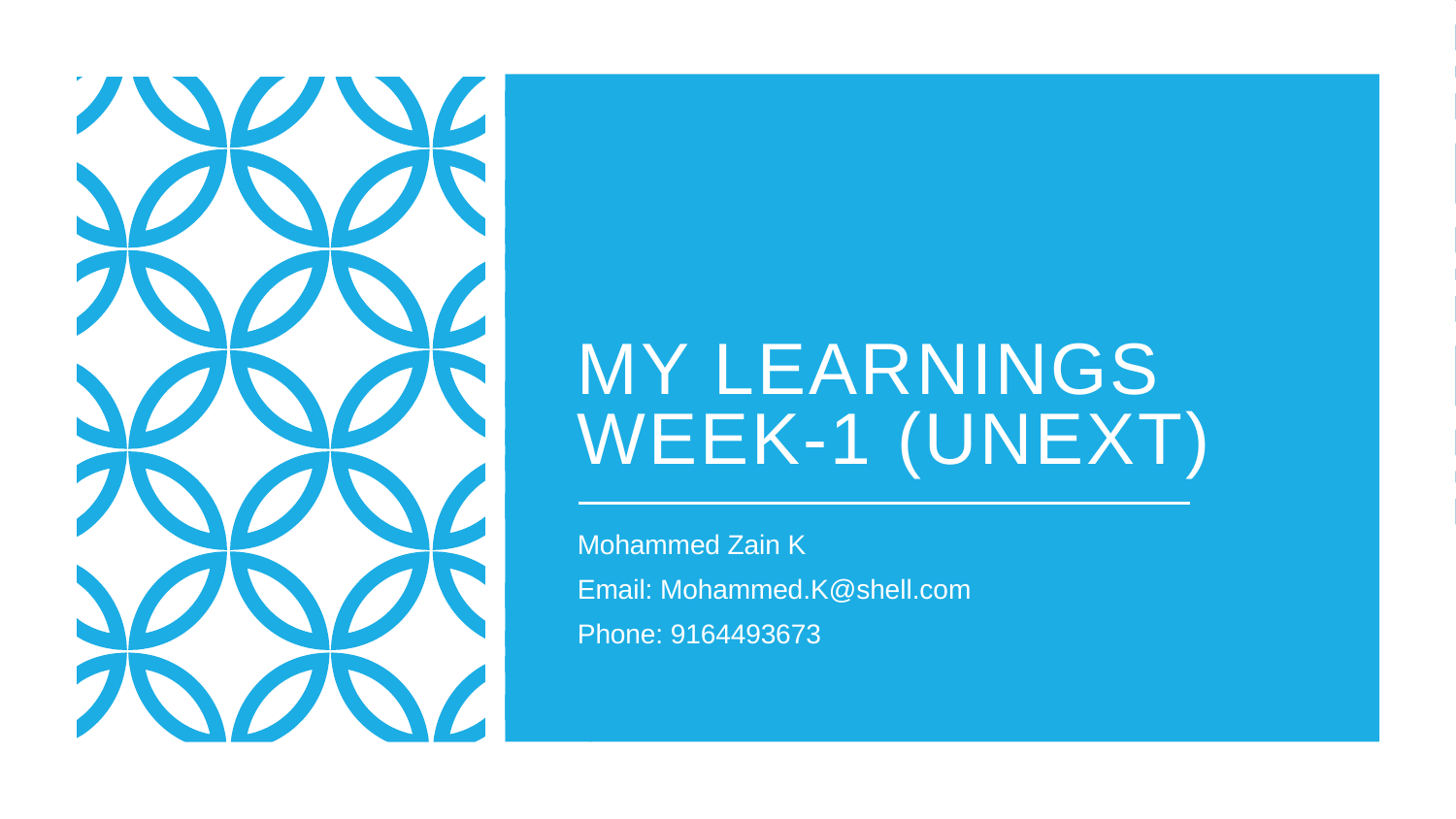

# My Learnings Week-1 (UNEXT)

Mohammed Zain K
Email: Mohammed.K@shell.com
Phone: 9164493673